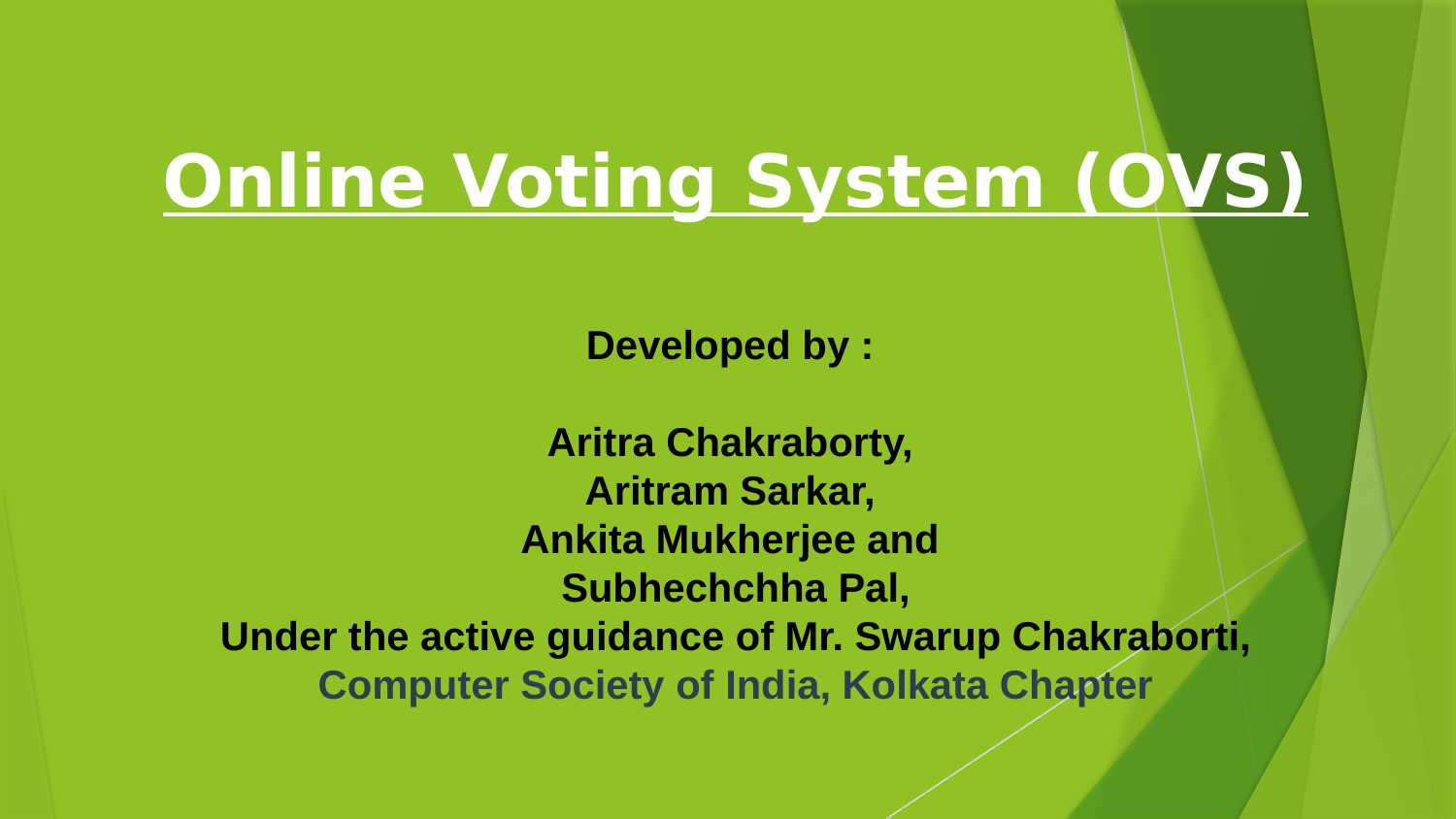

# Online Voting System (OVS) Developed by : Aritra Chakraborty, Aritram Sarkar, Ankita Mukherjee and Subhechchha Pal, Under the active guidance of Mr. Swarup Chakraborti, Computer Society of India, Kolkata Chapter